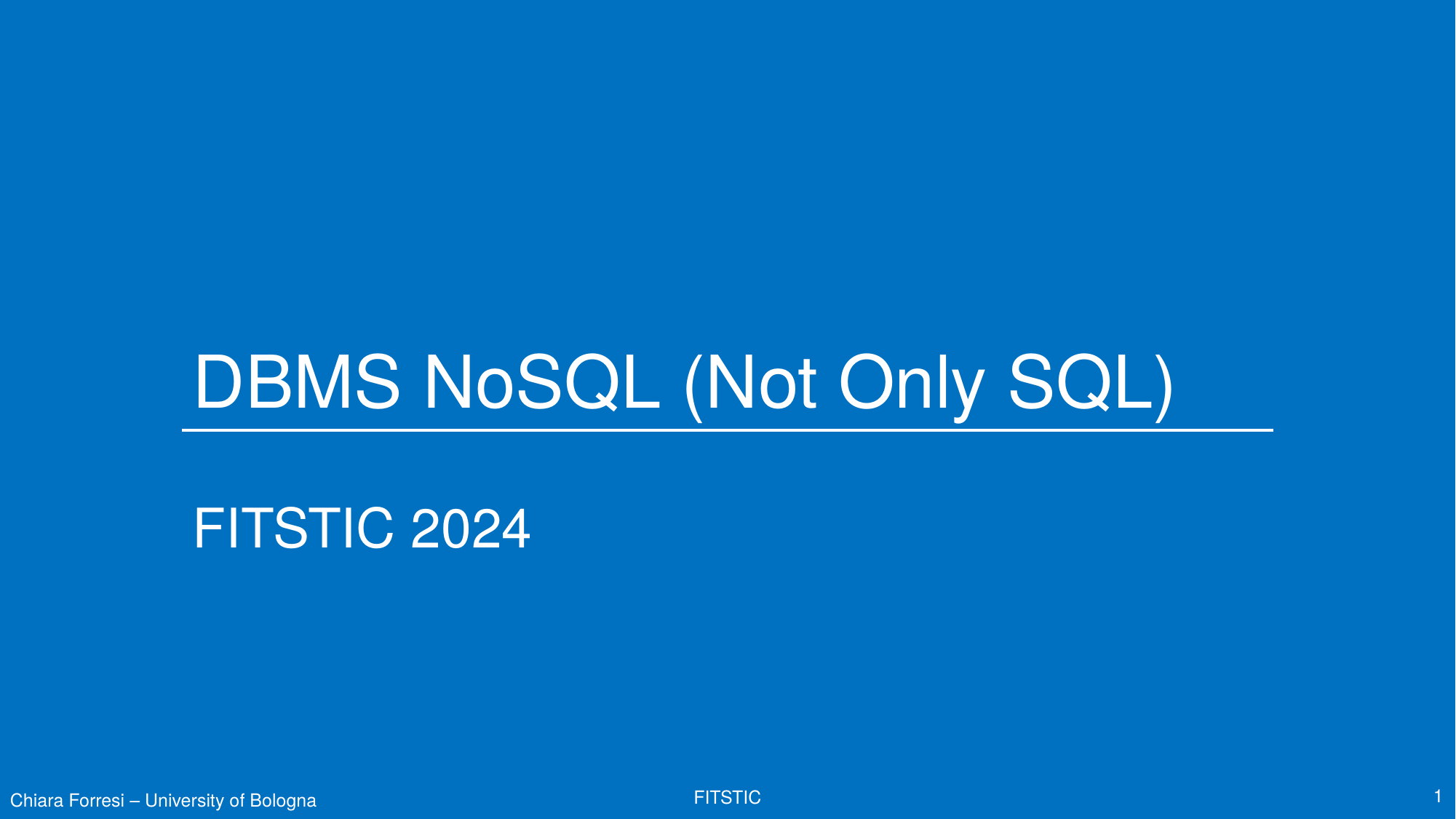

# DBMS NoSQL (Not Only SQL)
FITSTIC 2024